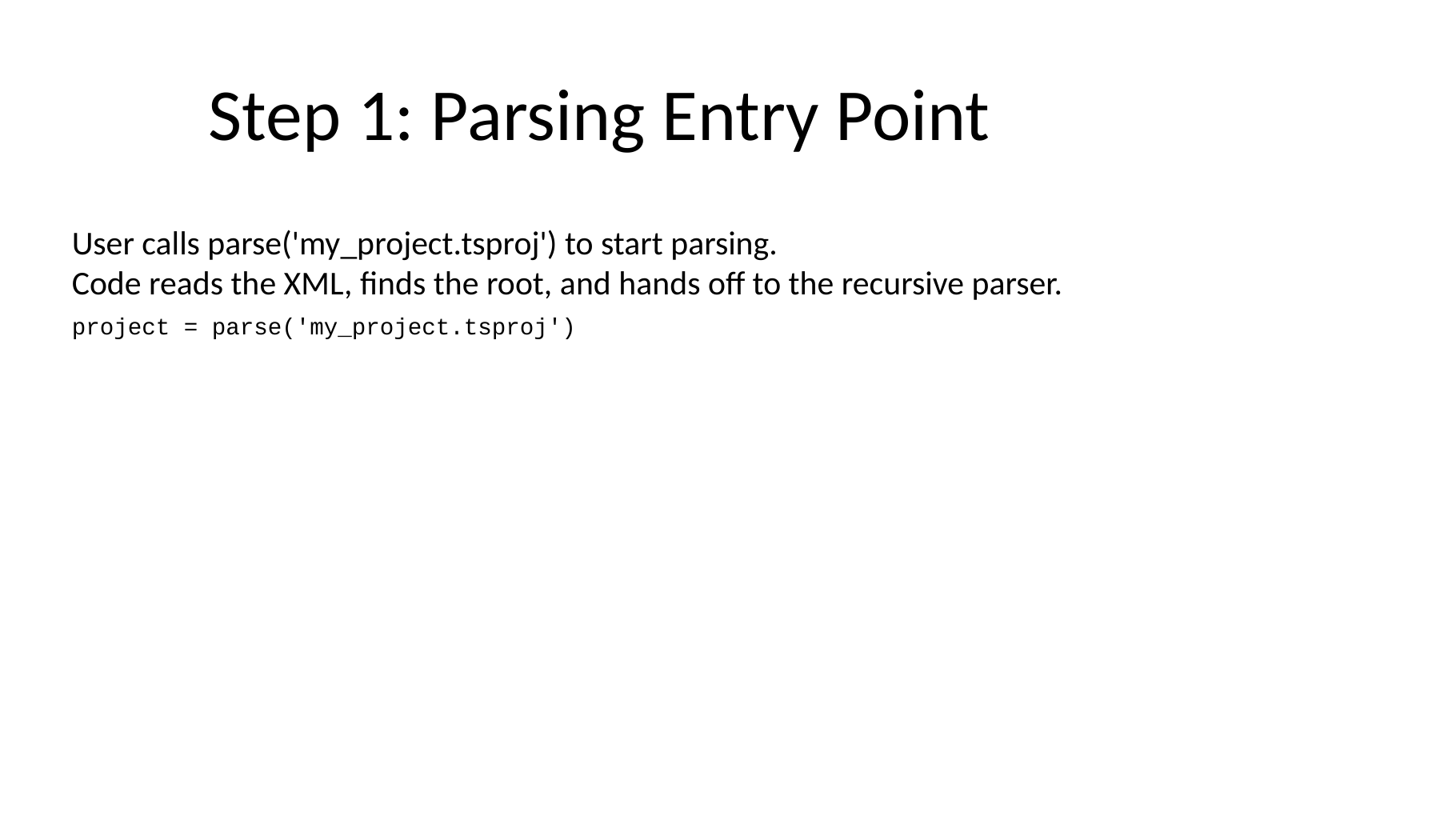

# Step 1: Parsing Entry Point

User calls parse('my_project.tsproj') to start parsing.
Code reads the XML, finds the root, and hands off to the recursive parser.
project = parse('my_project.tsproj')